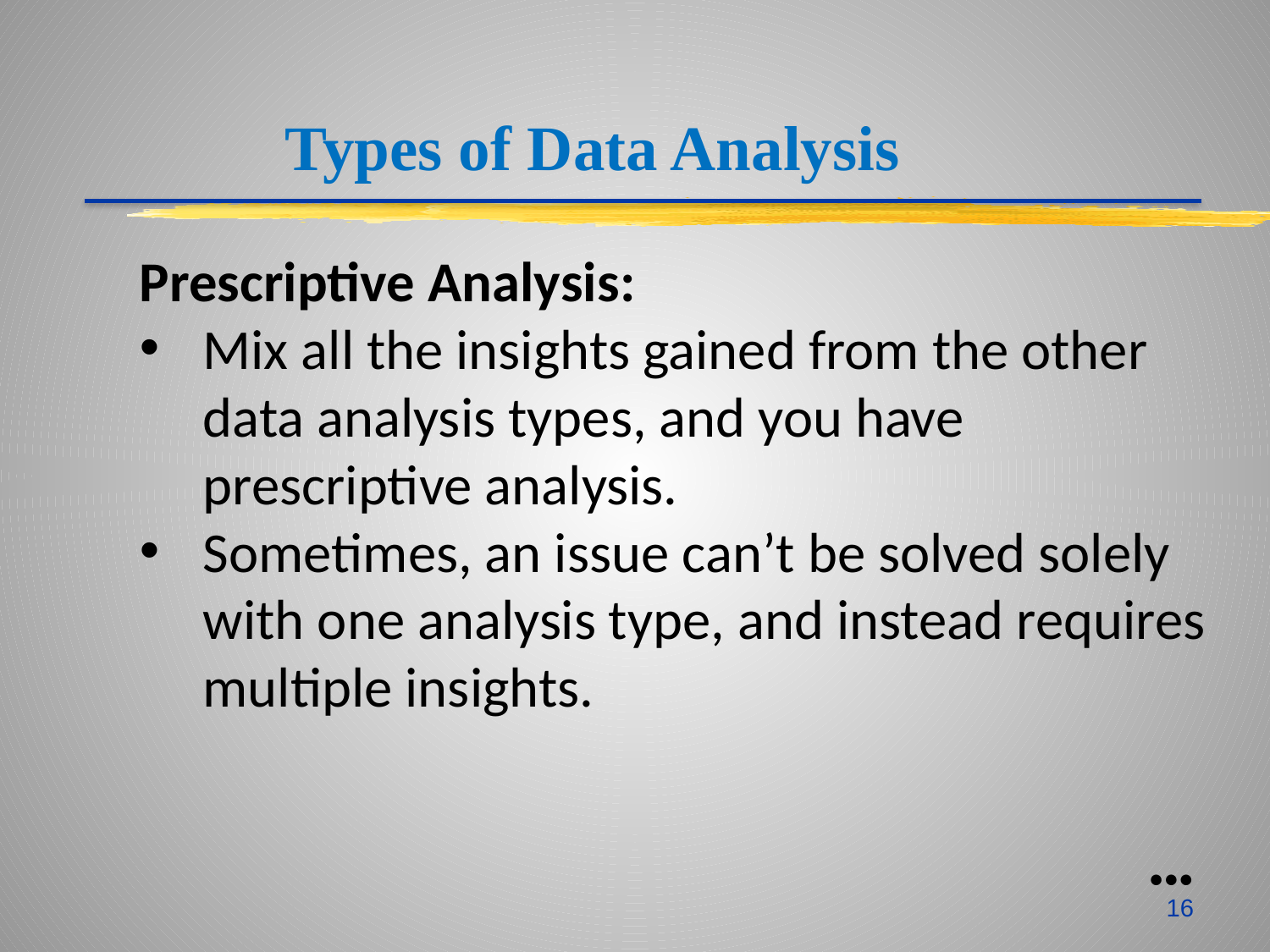

Types of Data Analysis
Prescriptive Analysis:
Mix all the insights gained from the other data analysis types, and you have prescriptive analysis.
Sometimes, an issue can’t be solved solely with one analysis type, and instead requires multiple insights.
●●●
16